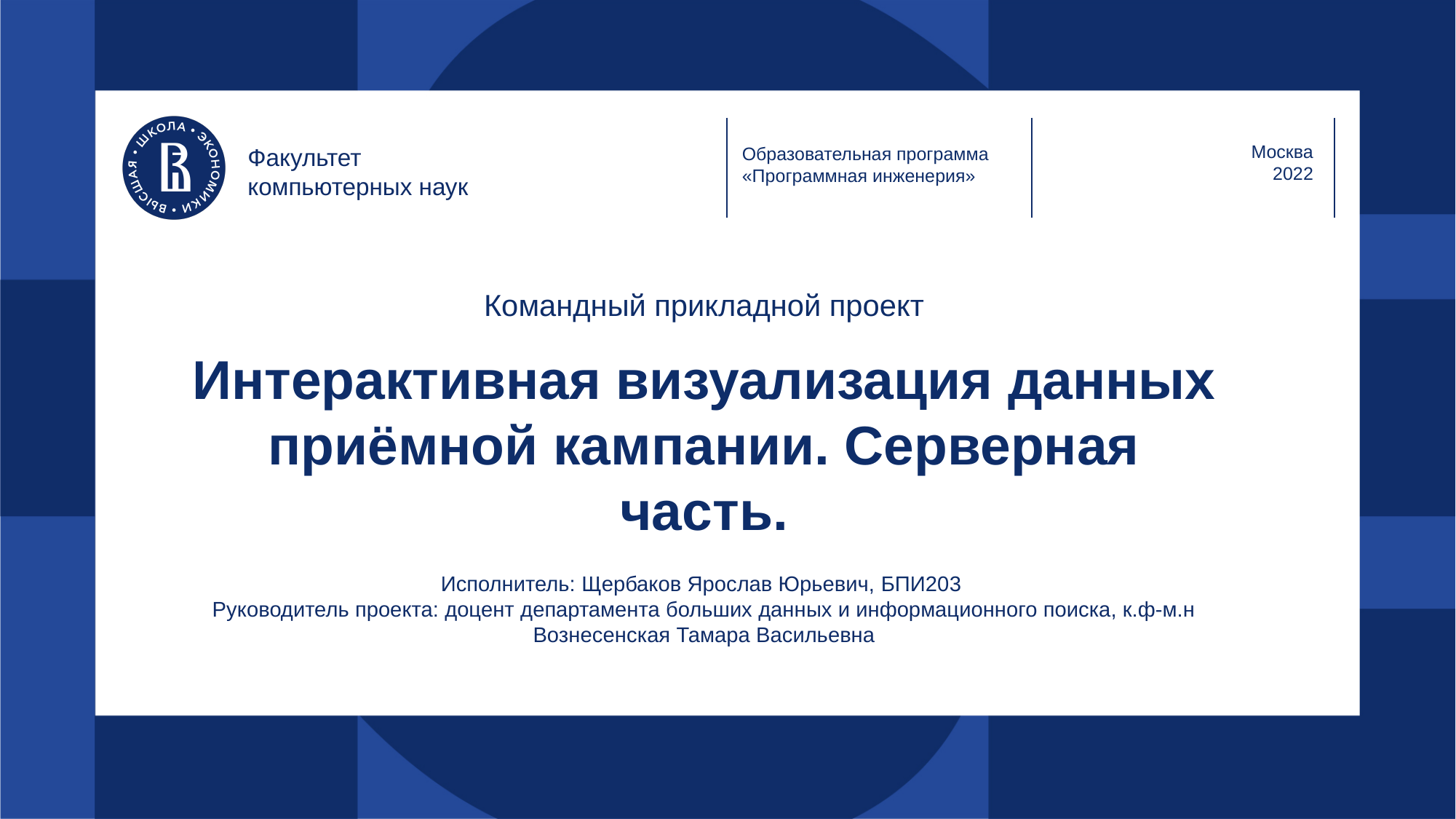

Москва
2022
Факультет
компьютерных наук
Образовательная программа
«Программная инженерия»
Командный прикладной проект
# Интерактивная визуализация данных приёмной кампании. Серверная часть.
Исполнитель: Щербаков Ярослав Юрьевич, БПИ203
Руководитель проекта: доцент департамента больших данных и информационного поиска, к.ф-м.н Вознесенская Тамара Васильевна